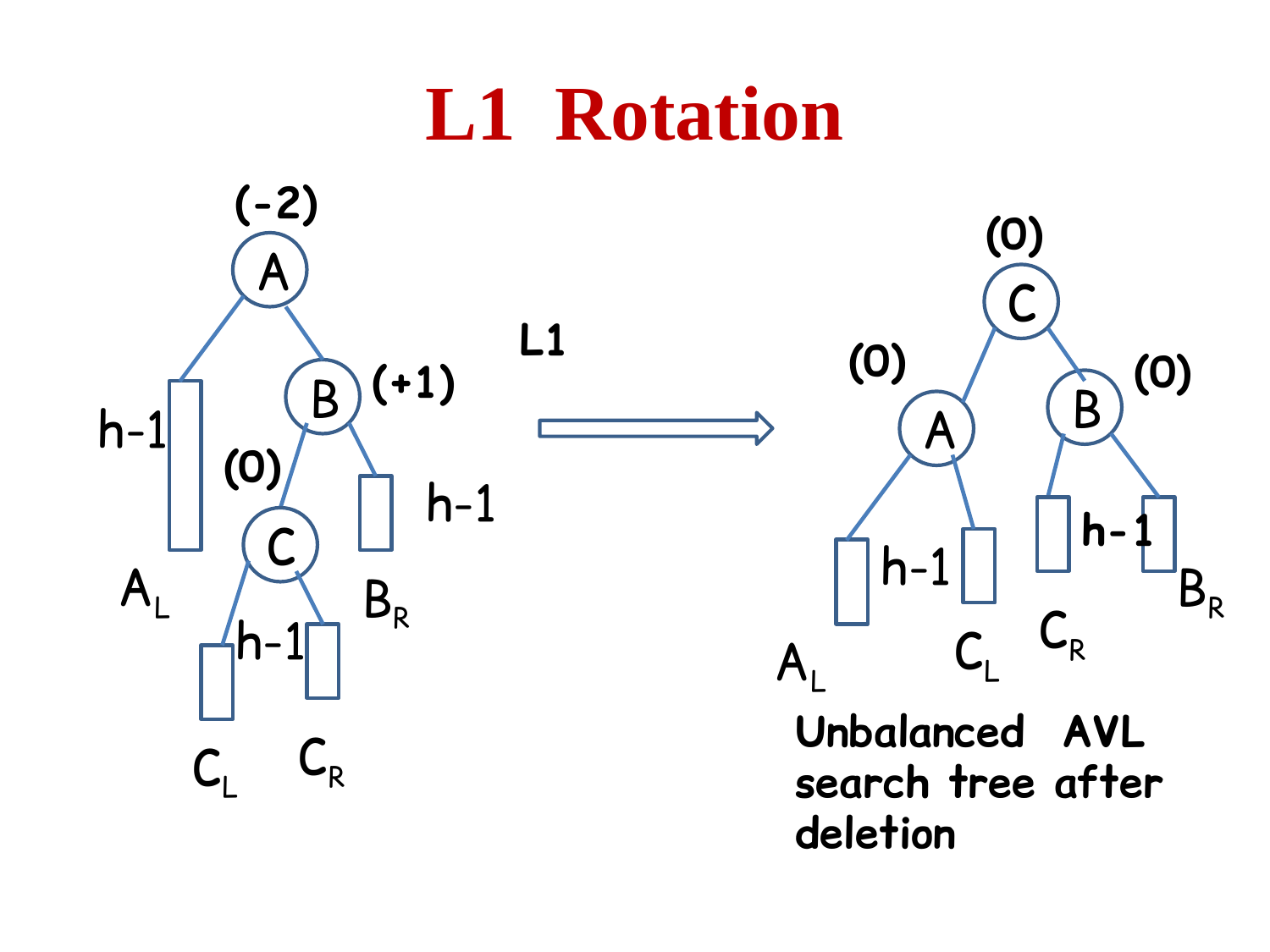

# L1  Rotation

(-2)
(0)
C
(0)
B
c

BR
CL
h-1
Unbalanced  AVL search tree after deletion

AL

h-1
CR
A
(0)
A
L1
(+1)
B

h-1

(0)
h-1
c
C
AL
BR
h-1

CR
CL